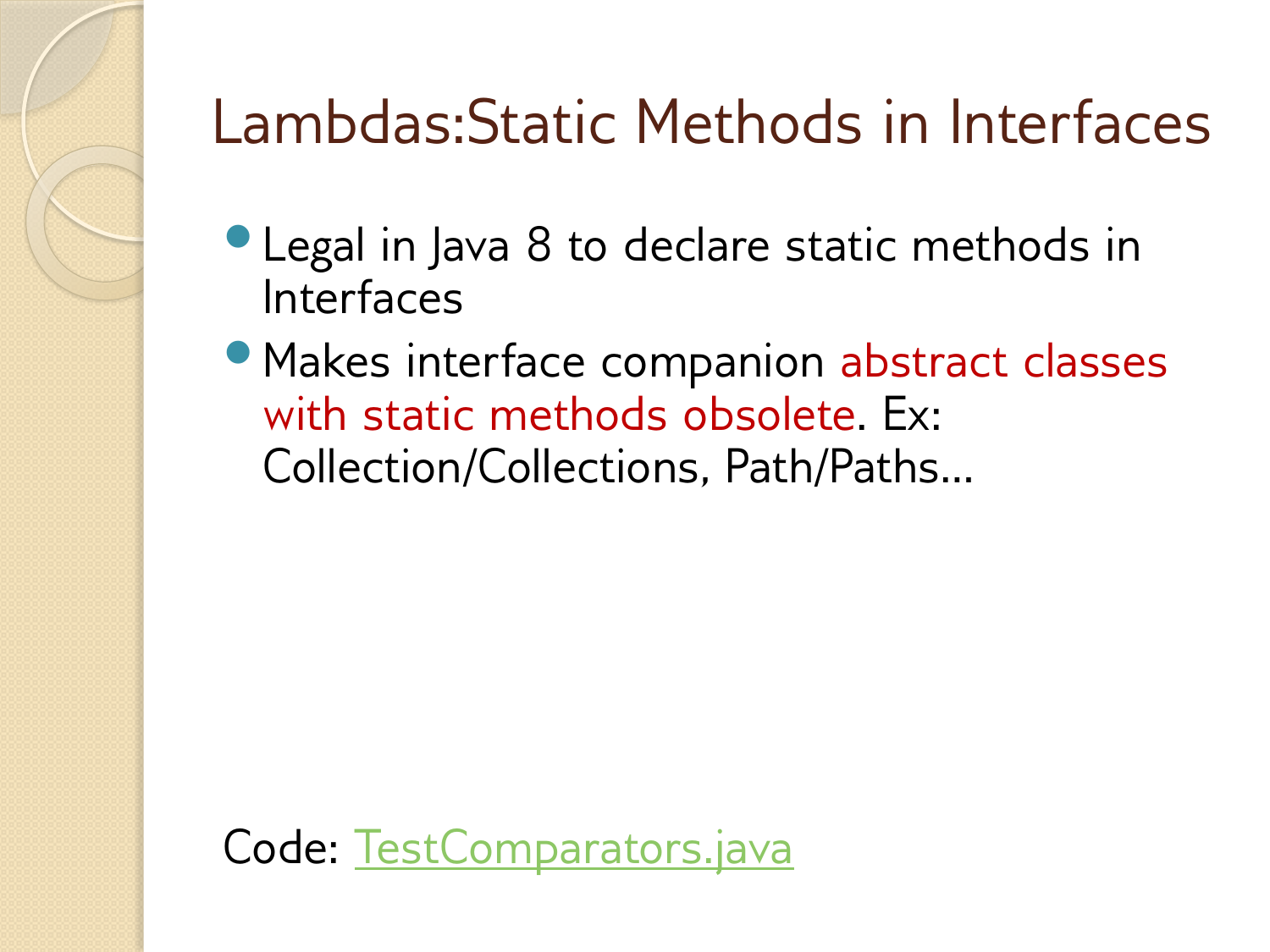

# Lambdas:Static Methods in Interfaces
Legal in Java 8 to declare static methods in Interfaces
Makes interface companion abstract classes with static methods obsolete. Ex: Collection/Collections, Path/Paths…

Code: TestComparators.java